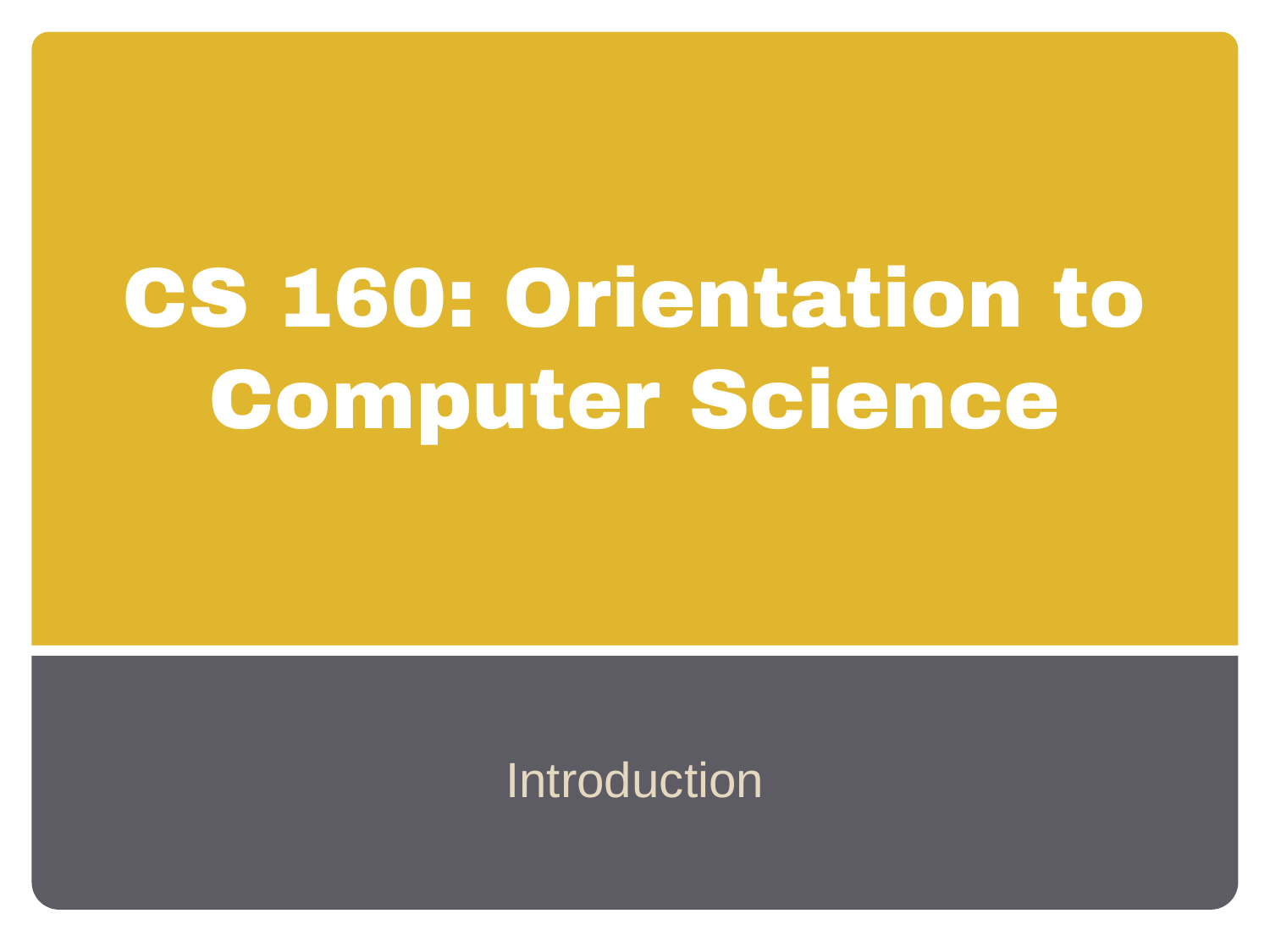

# CS 160: Orientation to Computer Science
Introduction